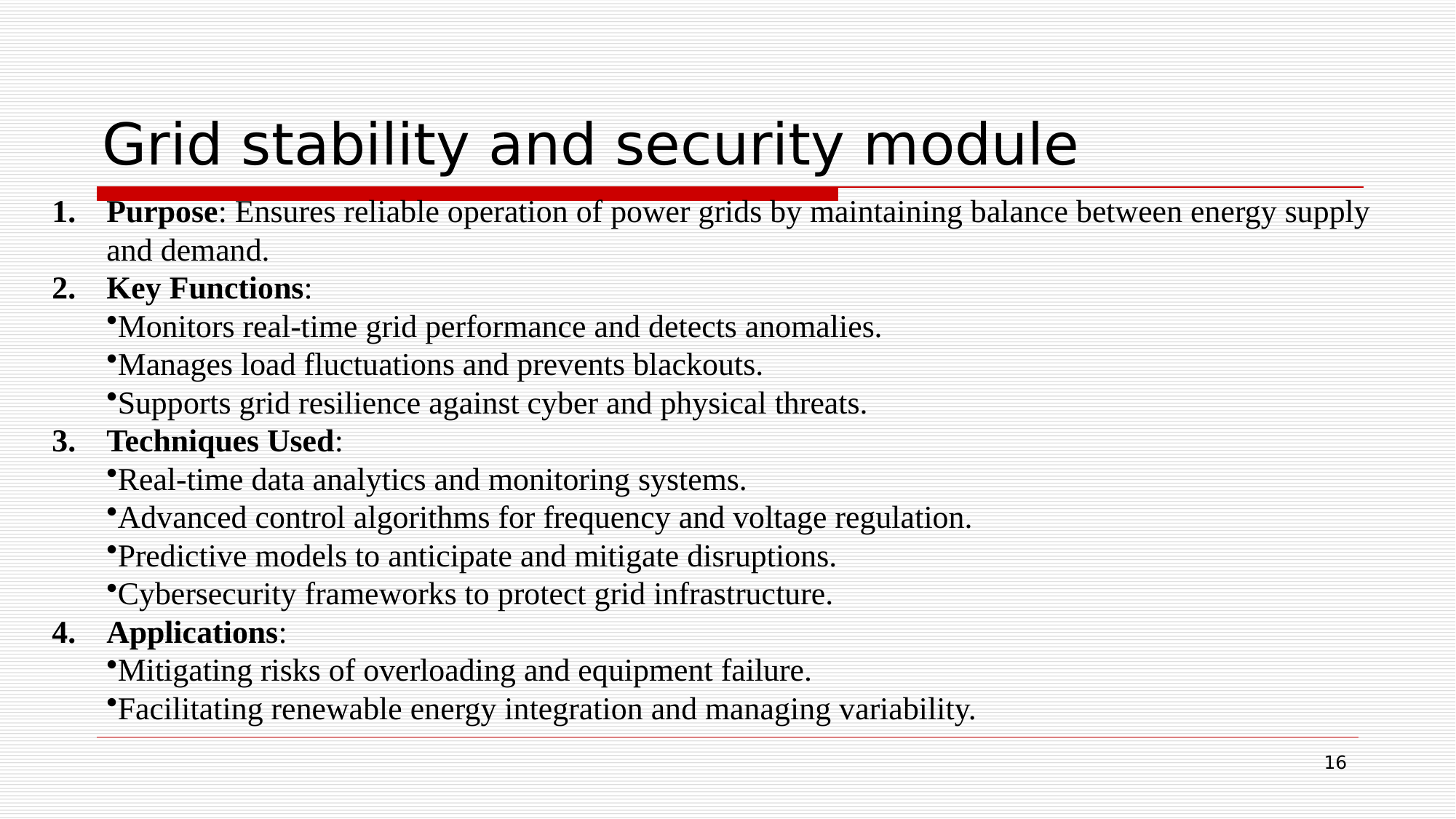

# Grid stability and security module

Purpose: Ensures reliable operation of power grids by maintaining balance between energy supply and demand.
Key Functions:
Monitors real-time grid performance and detects anomalies.
Manages load fluctuations and prevents blackouts.
Supports grid resilience against cyber and physical threats.
Techniques Used:
Real-time data analytics and monitoring systems.
Advanced control algorithms for frequency and voltage regulation.
Predictive models to anticipate and mitigate disruptions.
Cybersecurity frameworks to protect grid infrastructure.
Applications:
Mitigating risks of overloading and equipment failure.
Facilitating renewable energy integration and managing variability.

16